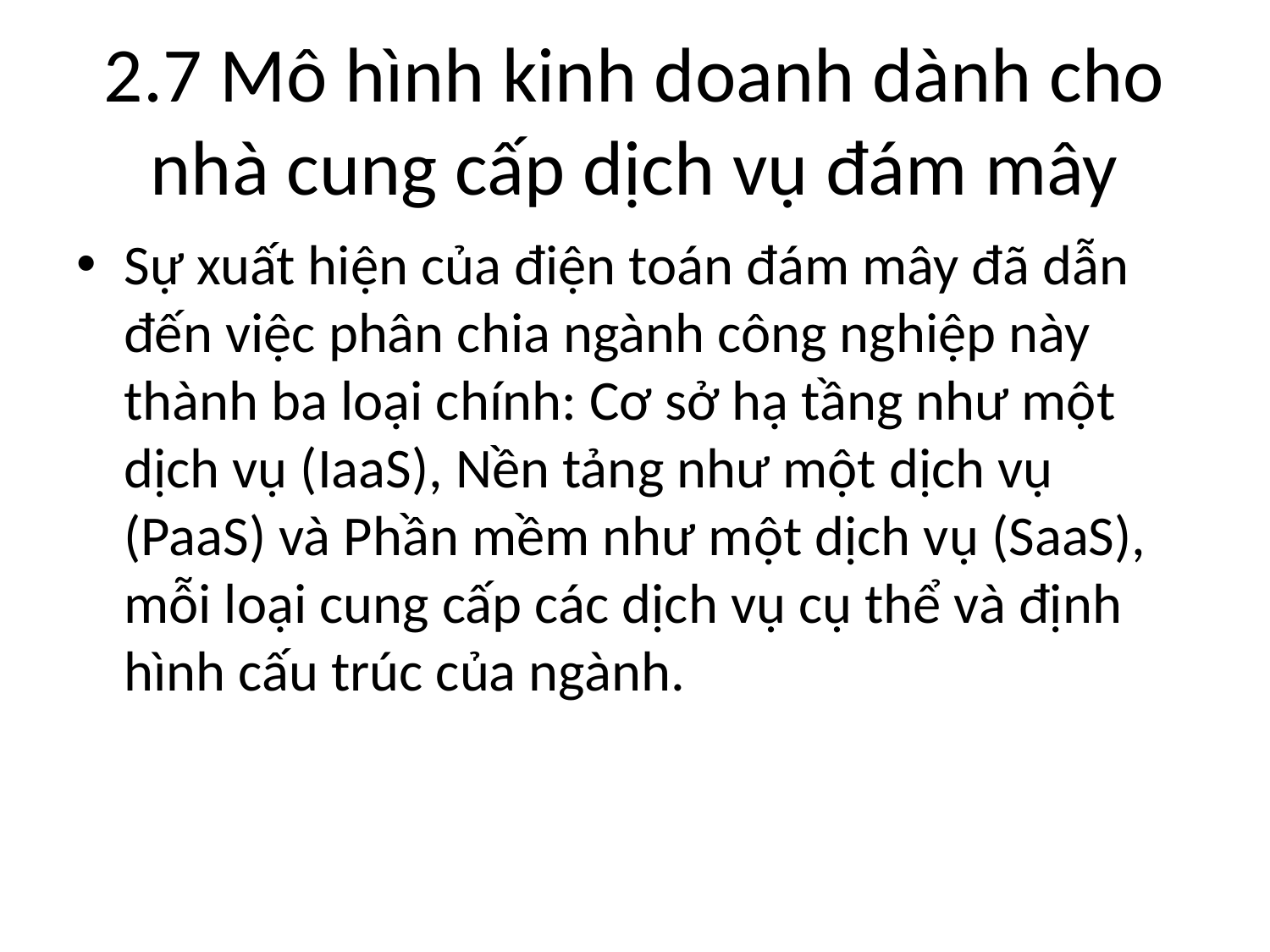

# 2.7 Mô hình kinh doanh dành cho nhà cung cấp dịch vụ đám mây
Sự xuất hiện của điện toán đám mây đã dẫn đến việc phân chia ngành công nghiệp này thành ba loại chính: Cơ sở hạ tầng như một dịch vụ (IaaS), Nền tảng như một dịch vụ (PaaS) và Phần mềm như một dịch vụ (SaaS), mỗi loại cung cấp các dịch vụ cụ thể và định hình cấu trúc của ngành.